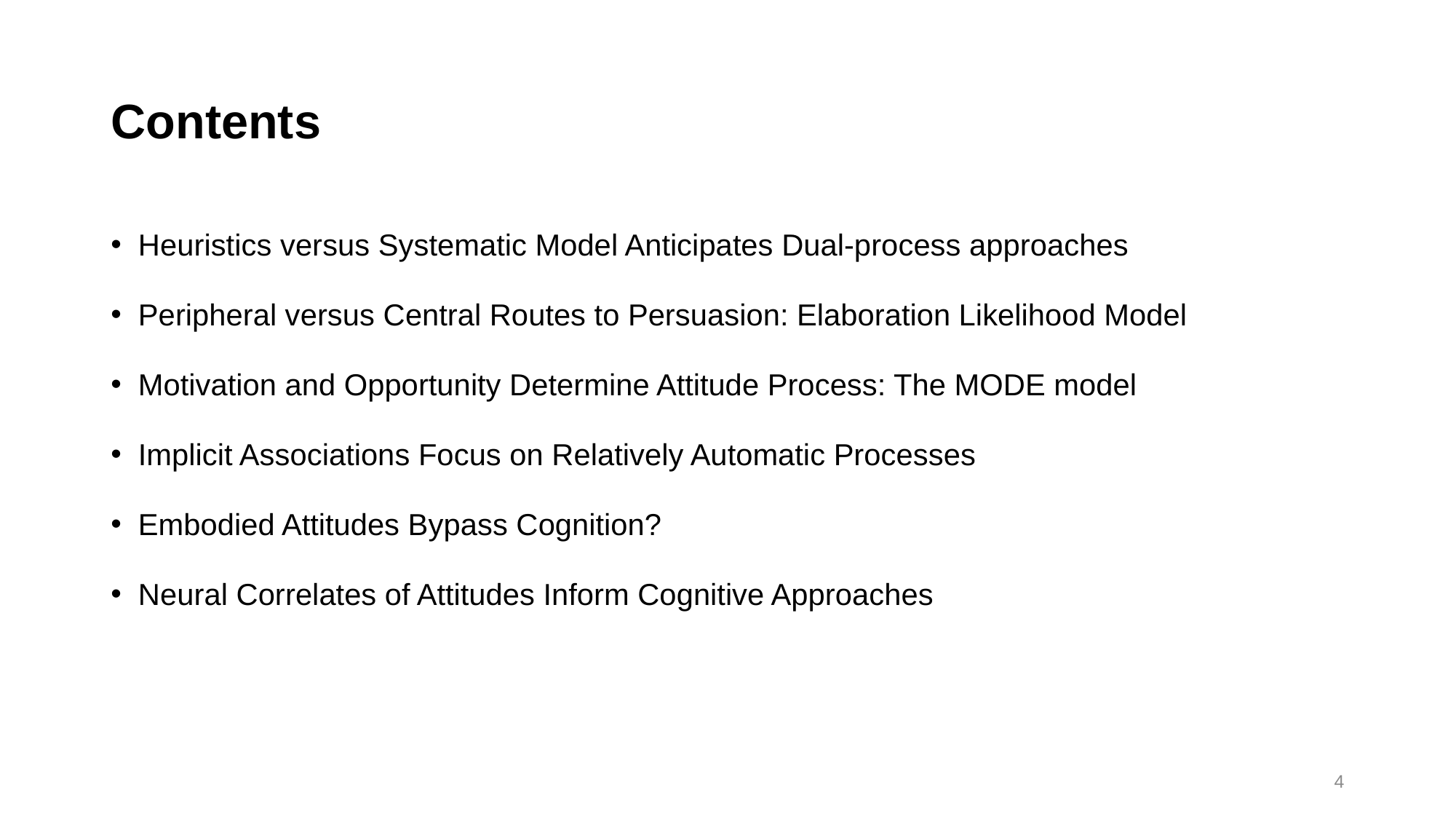

# Contents
Heuristics versus Systematic Model Anticipates Dual-process approaches
Peripheral versus Central Routes to Persuasion: Elaboration Likelihood Model
Motivation and Opportunity Determine Attitude Process: The MODE model
Implicit Associations Focus on Relatively Automatic Processes
Embodied Attitudes Bypass Cognition?
Neural Correlates of Attitudes Inform Cognitive Approaches
4